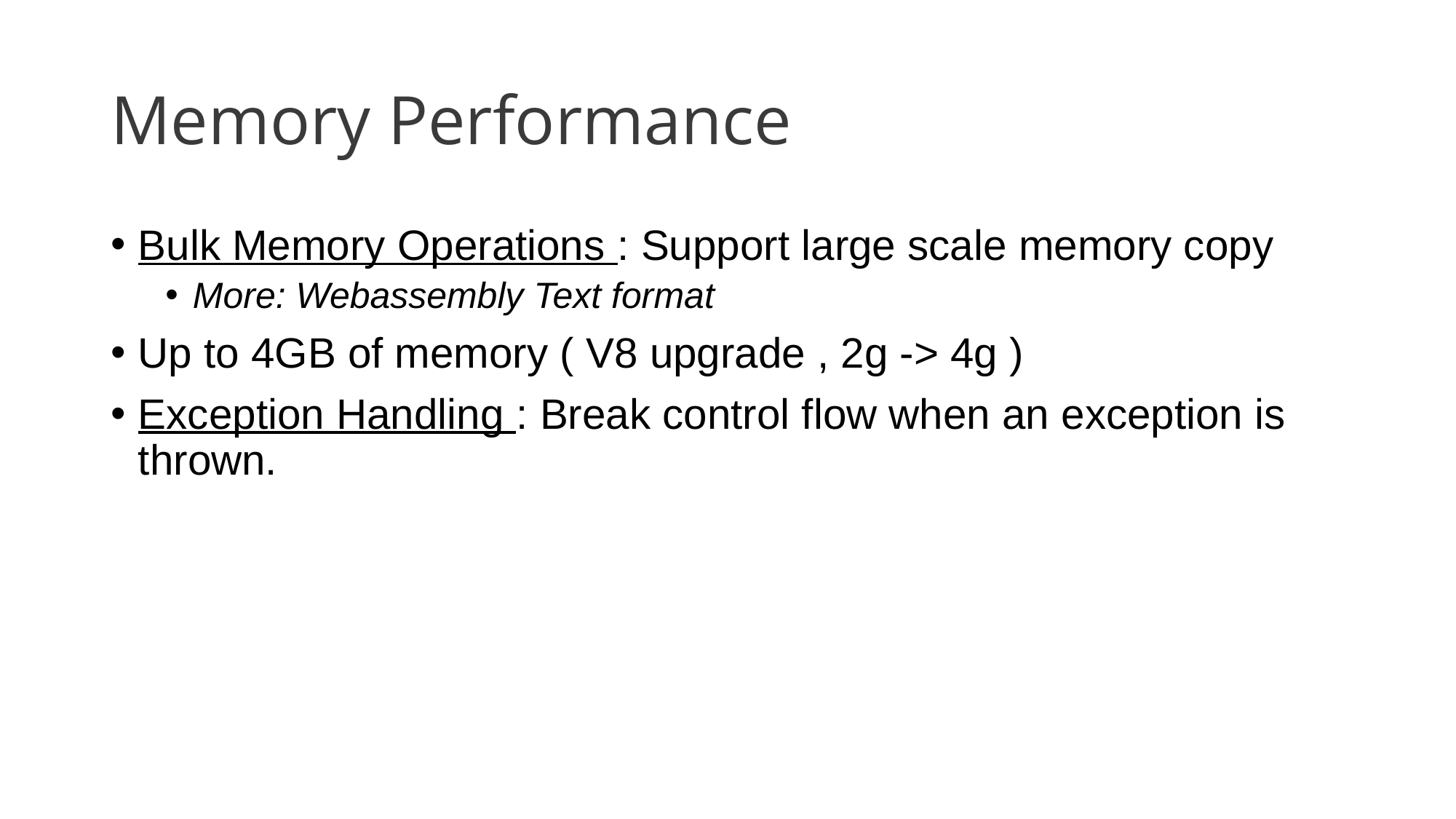

# Memory Performance
Bulk Memory Operations : Support large scale memory copy
More: Webassembly Text format
Up to 4GB of memory ( V8 upgrade , 2g -> 4g )
Exception Handling : Break control flow when an exception is thrown.